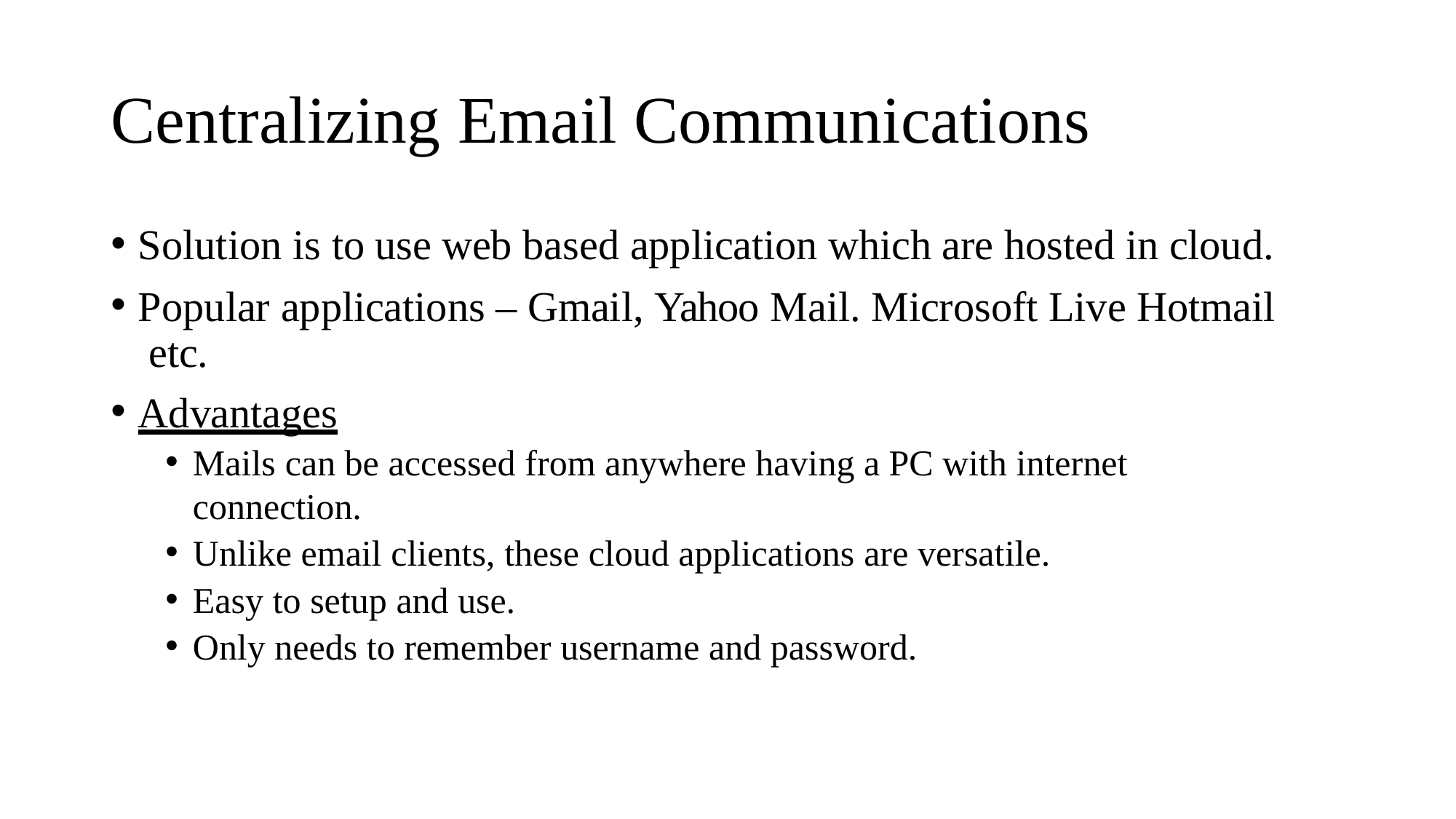

# Centralizing Email Communications
Solution is to use web based application which are hosted in cloud.
Popular applications – Gmail, Yahoo Mail. Microsoft Live Hotmail  etc.
Advantages
Mails can be accessed from anywhere having a PC with internet connection.
Unlike email clients, these cloud applications are versatile.
Easy to setup and use.
Only needs to remember username and password.